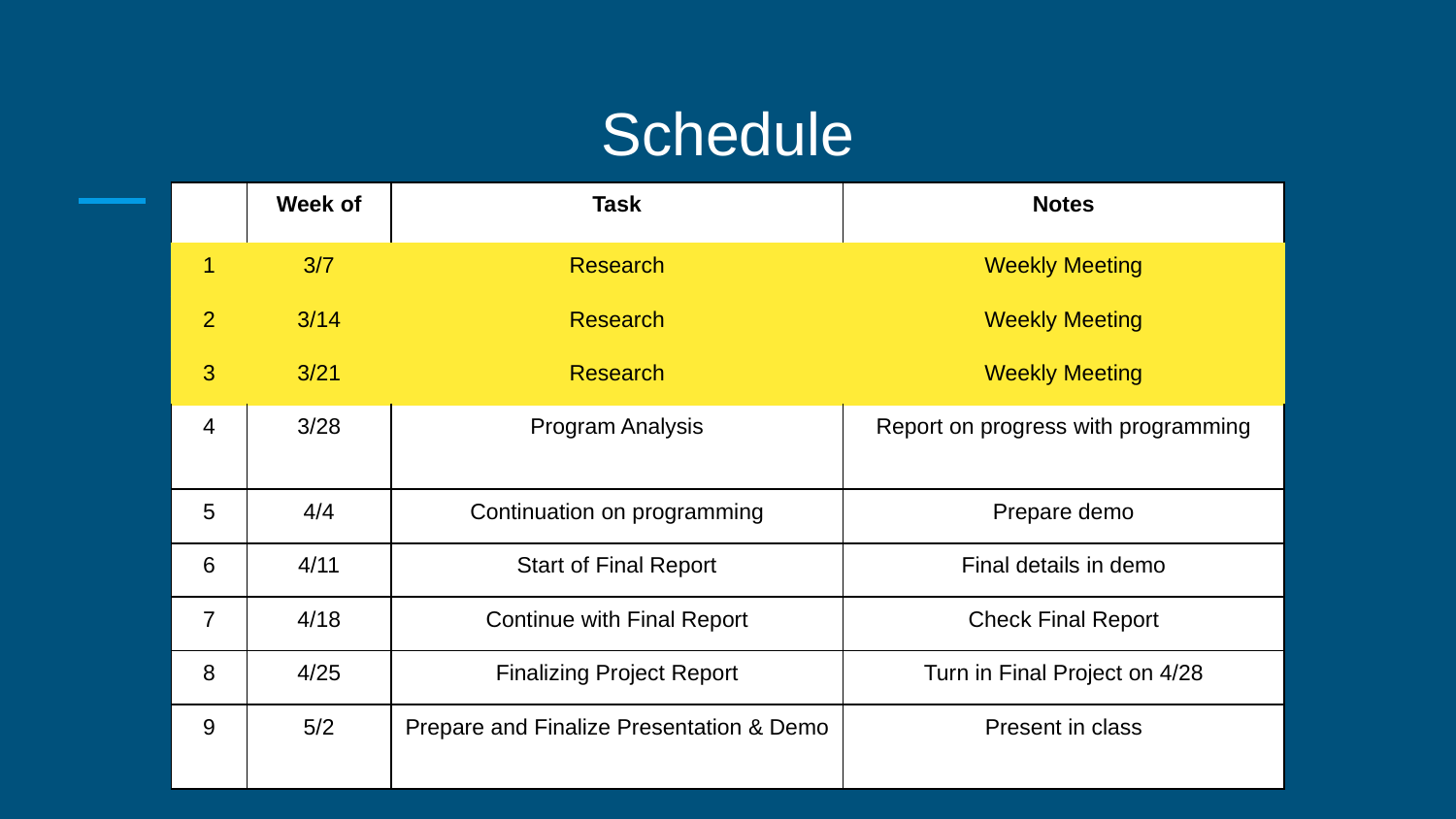

# Schedule
|  | Week of | Task | Notes |
| --- | --- | --- | --- |
| 1 | 3/7 | Research | Weekly Meeting |
| 2 | 3/14 | Research | Weekly Meeting |
| 3 | 3/21 | Research | Weekly Meeting |
| 4 | 3/28 | Program Analysis | Report on progress with programming |
| 5 | 4/4 | Continuation on programming | Prepare demo |
| 6 | 4/11 | Start of Final Report | Final details in demo |
| 7 | 4/18 | Continue with Final Report | Check Final Report |
| 8 | 4/25 | Finalizing Project Report | Turn in Final Project on 4/28 |
| 9 | 5/2 | Prepare and Finalize Presentation & Demo | Present in class |